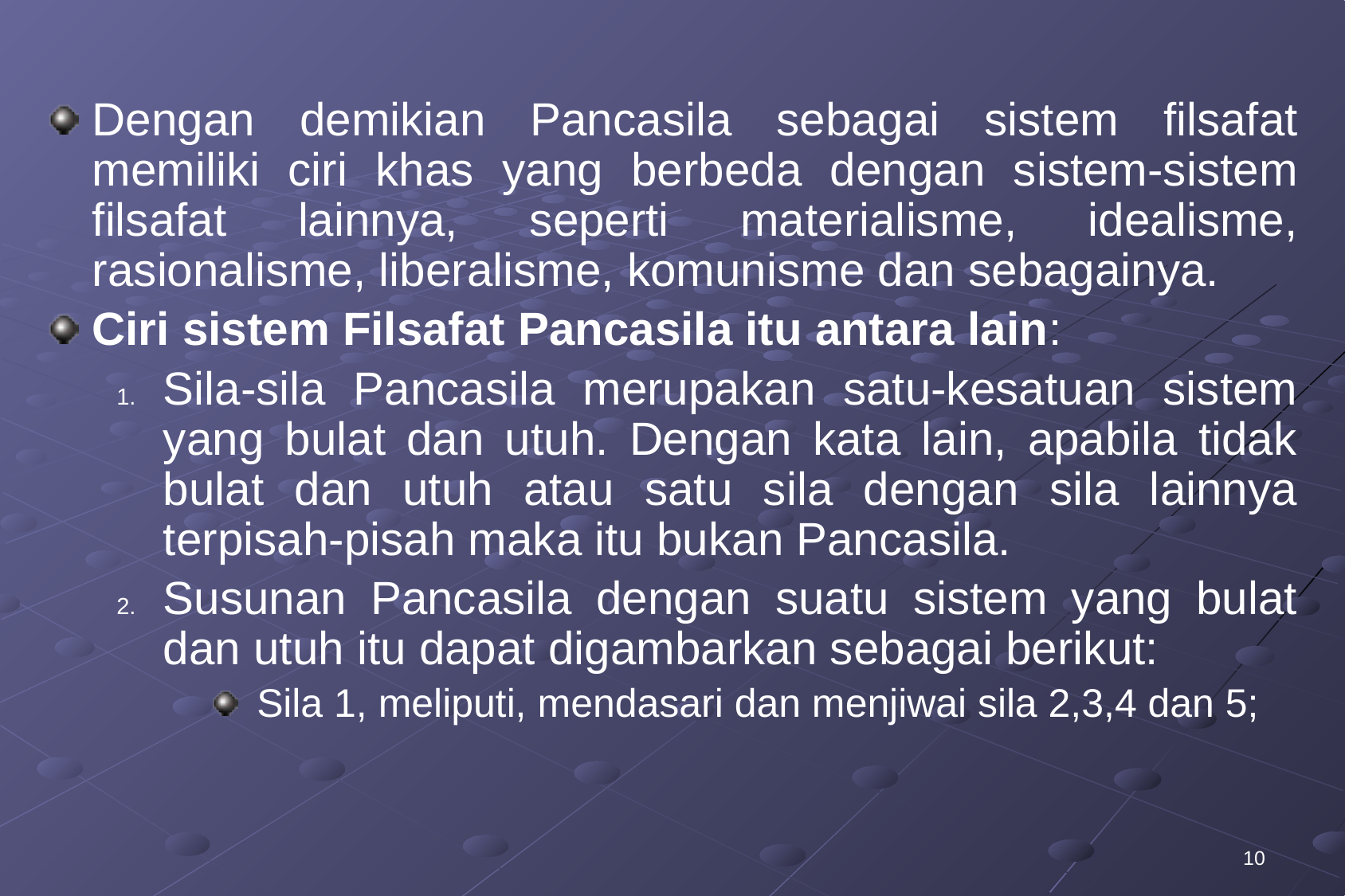

Dengan demikian Pancasila sebagai sistem filsafat memiliki ciri khas yang berbeda dengan sistem-sistem filsafat lainnya, seperti materialisme, idealisme, rasionalisme, liberalisme, komunisme dan sebagainya.
Ciri sistem Filsafat Pancasila itu antara lain:
Sila-sila Pancasila merupakan satu-kesatuan sistem yang bulat dan utuh. Dengan kata lain, apabila tidak bulat dan utuh atau satu sila dengan sila lainnya terpisah-pisah maka itu bukan Pancasila.
Susunan Pancasila dengan suatu sistem yang bulat dan utuh itu dapat digambarkan sebagai berikut:
Sila 1, meliputi, mendasari dan menjiwai sila 2,3,4 dan 5;
10